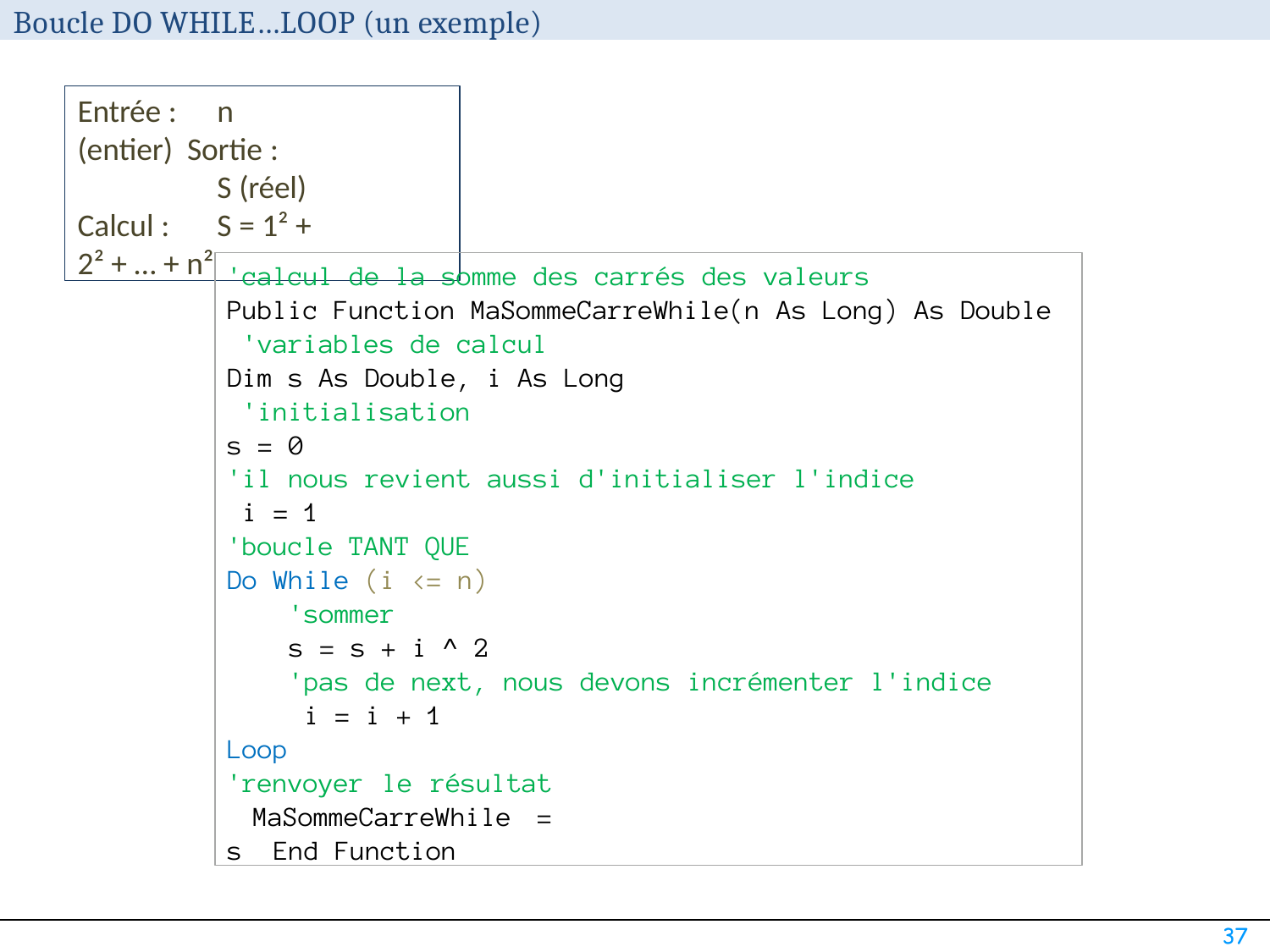

# Boucle DO WHILE…LOOP (un exemple)
Entrée :	n (entier)  Sortie :	S (réel)
Calcul :	S = 1² + 2² + … + n²
'calcul de la somme des carrés des valeurs
Public Function MaSommeCarreWhile(n As Long) As Double  'variables de calcul
Dim s As Double, i As Long  'initialisation
s = 0
'il nous revient aussi d'initialiser l'indice  i = 1
'boucle TANT QUE  Do While (i <= n)
'sommer
s = s + i ^ 2
'pas de next, nous devons incrémenter l'indice  i = i + 1
Loop
'renvoyer le résultat  MaSommeCarreWhile = s  End Function
37